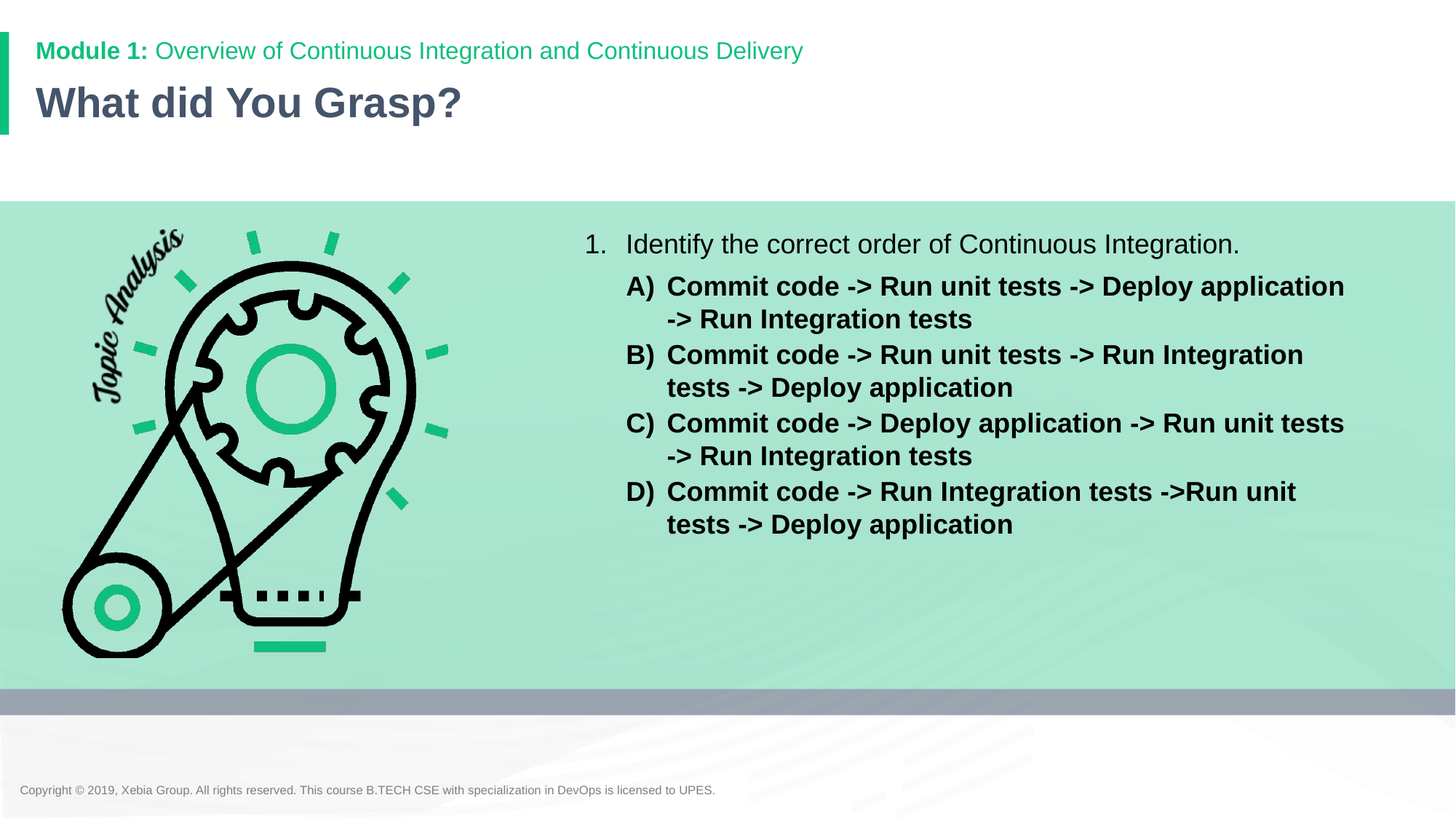

# What did You Grasp?
1.	Identify the correct order of Continuous Integration.
Commit code -> Run unit tests -> Deploy application -> Run Integration tests
Commit code -> Run unit tests -> Run Integration tests -> Deploy application
Commit code -> Deploy application -> Run unit tests -> Run Integration tests
Commit code -> Run Integration tests ->Run unit tests -> Deploy application